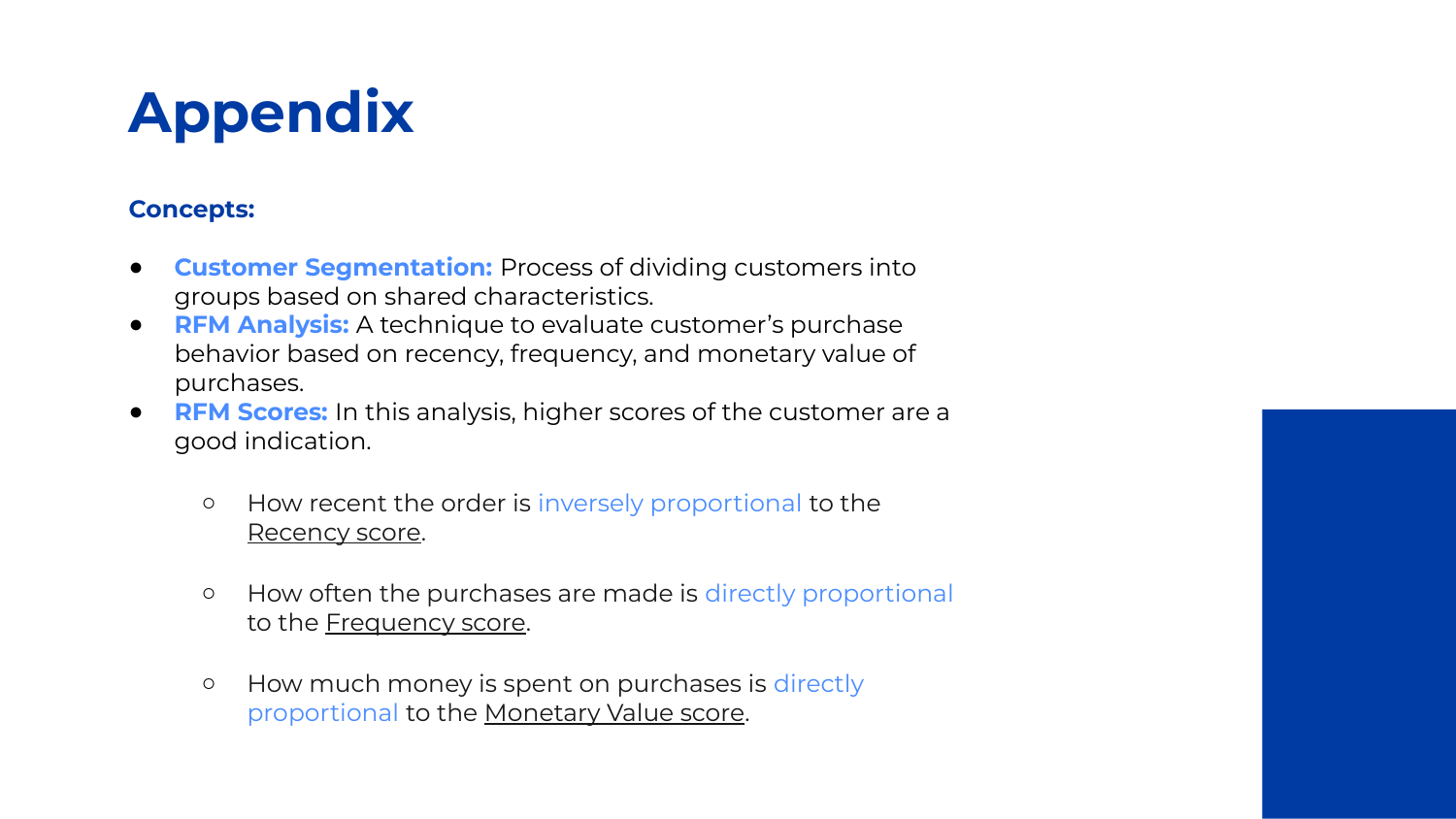

# Appendix
Concepts:

Customer Segmentation: Process of dividing customers into groups based on shared characteristics.
RFM Analysis: A technique to evaluate customer’s purchase behavior based on recency, frequency, and monetary value of purchases.
RFM Scores: In this analysis, higher scores of the customer are a good indication.
How recent the order is inversely proportional to the Recency score.
How often the purchases are made is directly proportional to the Frequency score.
How much money is spent on purchases is directly proportional to the Monetary Value score.